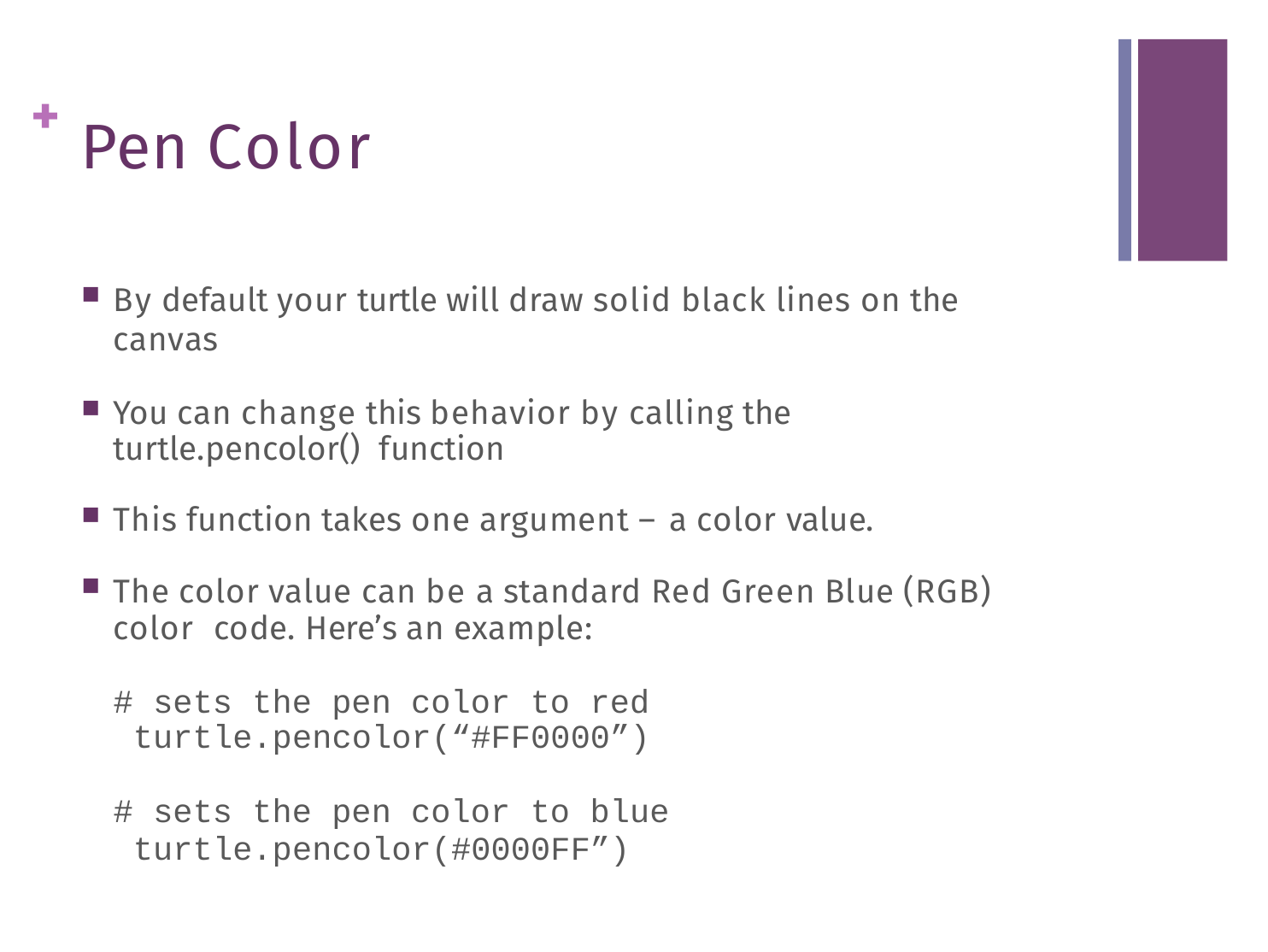

# + Pen Color
By default your turtle will draw solid black lines on the canvas

You can change this behavior by calling the turtle.pencolor()  function
This function takes one argument – a color value.
The color value can be a standard Red Green Blue (RGB) color  code. Here’s an example:

# sets the pen color to red  turtle.pencolor(“#FF0000”)

# sets the pen color to blue  turtle.pencolor(#0000FF”)